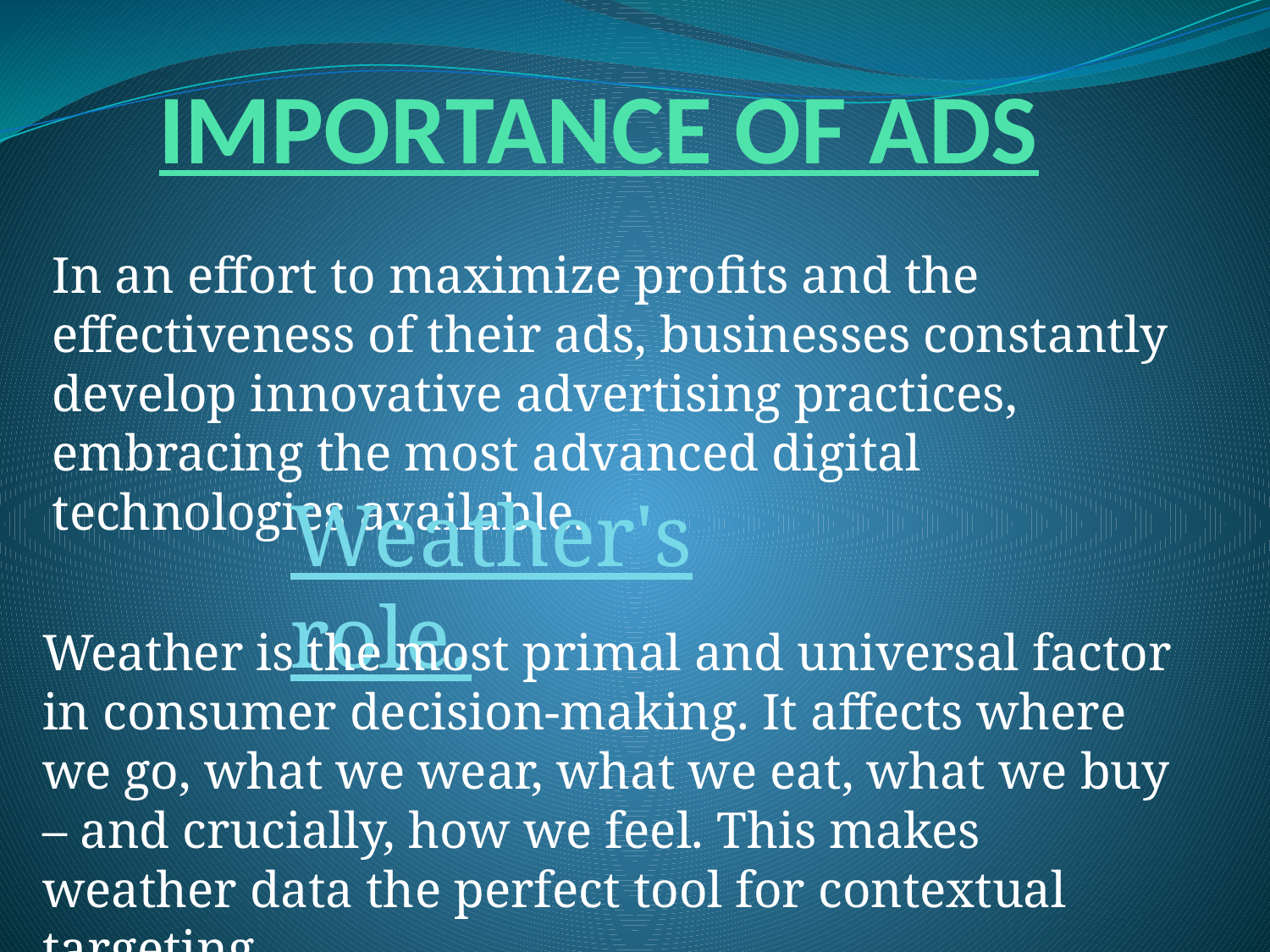

# IMPORTANCE OF ADS
In an effort to maximize profits and the effectiveness of their ads, businesses constantly develop innovative advertising practices, embracing the most advanced digital technologies available.
Weather's role.
Weather is the most primal and universal factor in consumer decision-making. It affects where we go, what we wear, what we eat, what we buy – and crucially, how we feel. This makes weather data the perfect tool for contextual targeting.